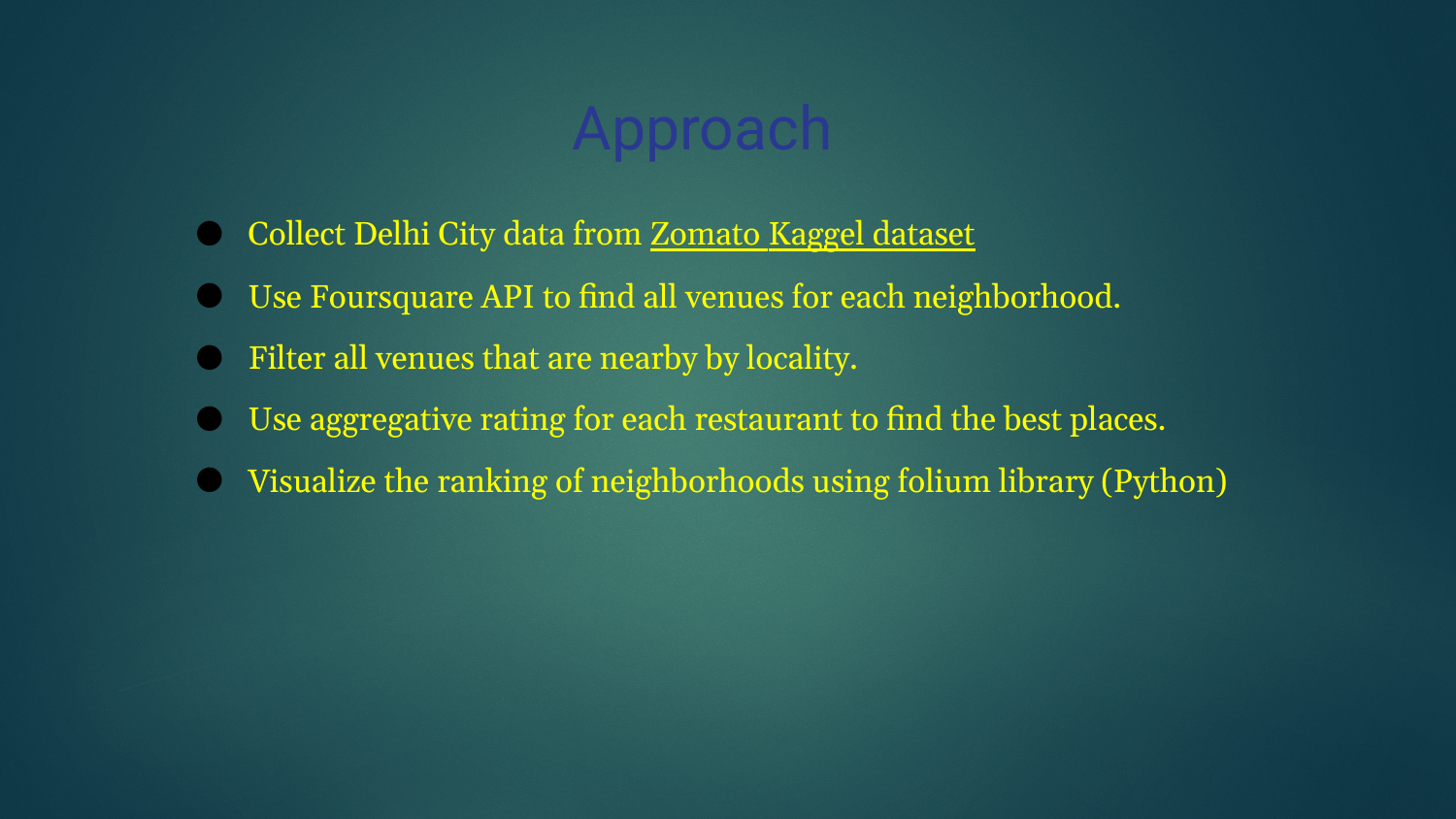

Approach
Collect Delhi City data from Zomato Kaggel dataset
Use Foursquare API to find all venues for each neighborhood.
Filter all venues that are nearby by locality.
Use aggregative rating for each restaurant to find the best places.
Visualize the ranking of neighborhoods using folium library (Python)